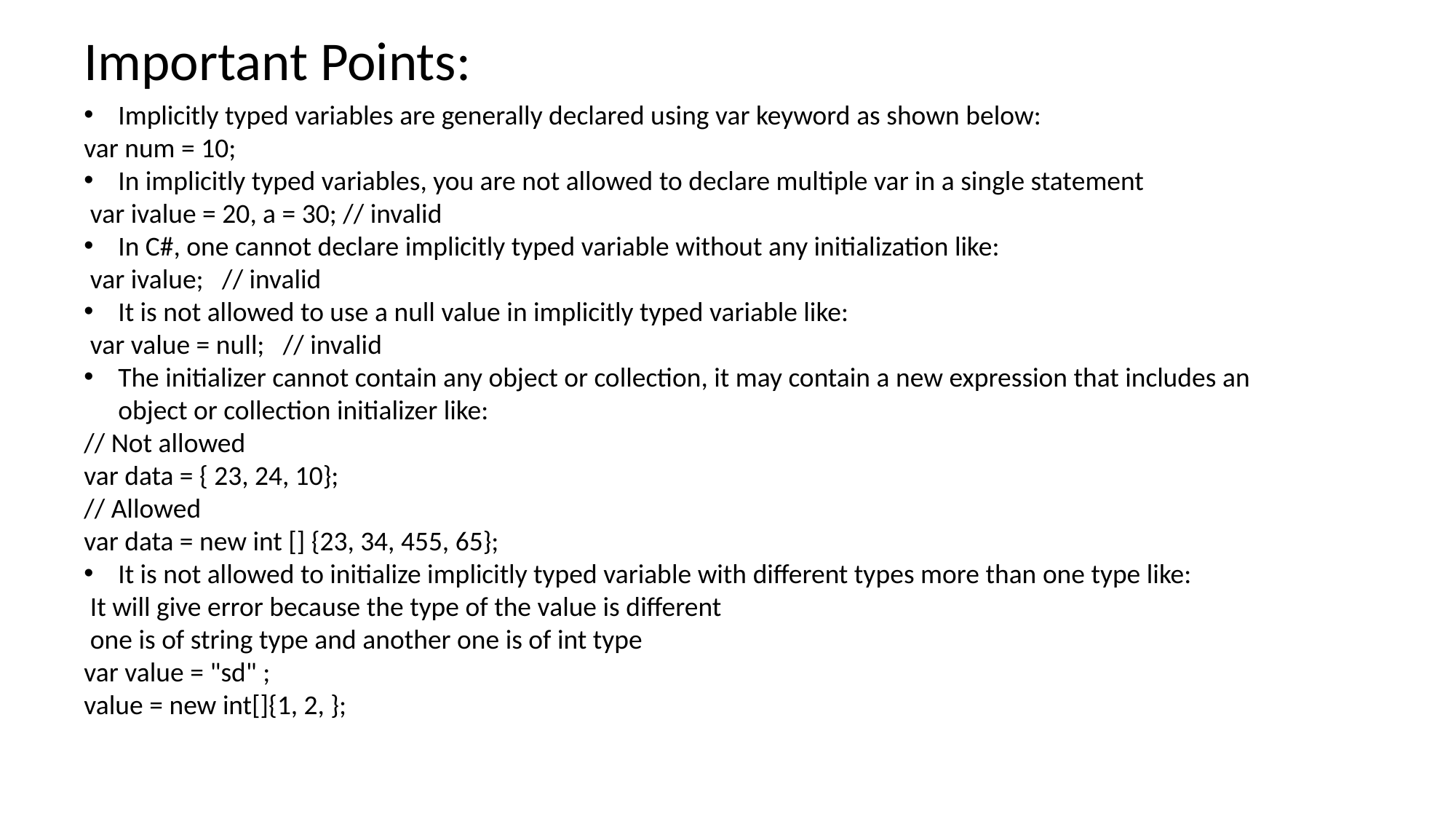

Important Points:

Implicitly typed variables are generally declared using var keyword as shown below:
var num = 10;
In implicitly typed variables, you are not allowed to declare multiple var in a single statement
 var ivalue = 20, a = 30; // invalid
In C#, one cannot declare implicitly typed variable without any initialization like:
 var ivalue;   // invalid
It is not allowed to use a null value in implicitly typed variable like:
 var value = null;   // invalid
The initializer cannot contain any object or collection, it may contain a new expression that includes an object or collection initializer like:
// Not allowed
var data = { 23, 24, 10};
// Allowed
var data = new int [] {23, 34, 455, 65};
It is not allowed to initialize implicitly typed variable with different types more than one type like:
 It will give error because the type of the value is different
 one is of string type and another one is of int type
var value = "sd" ;
value = new int[]{1, 2, };